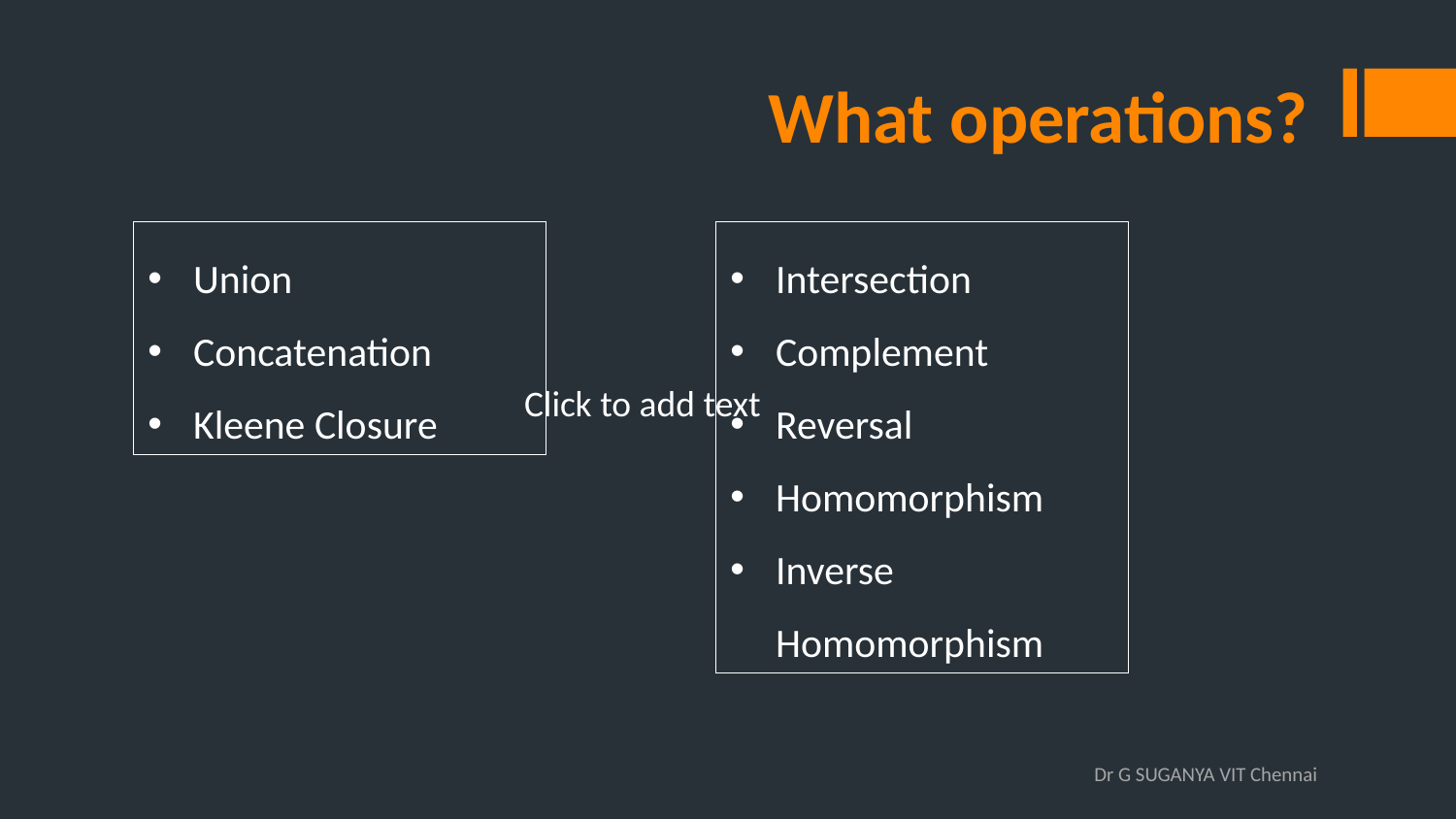

What operations?
Union
Concatenation
Kleene Closure
Intersection
Complement
Reversal
Homomorphism
Inverse Homomorphism
Click to add text
Dr G SUGANYA VIT Chennai